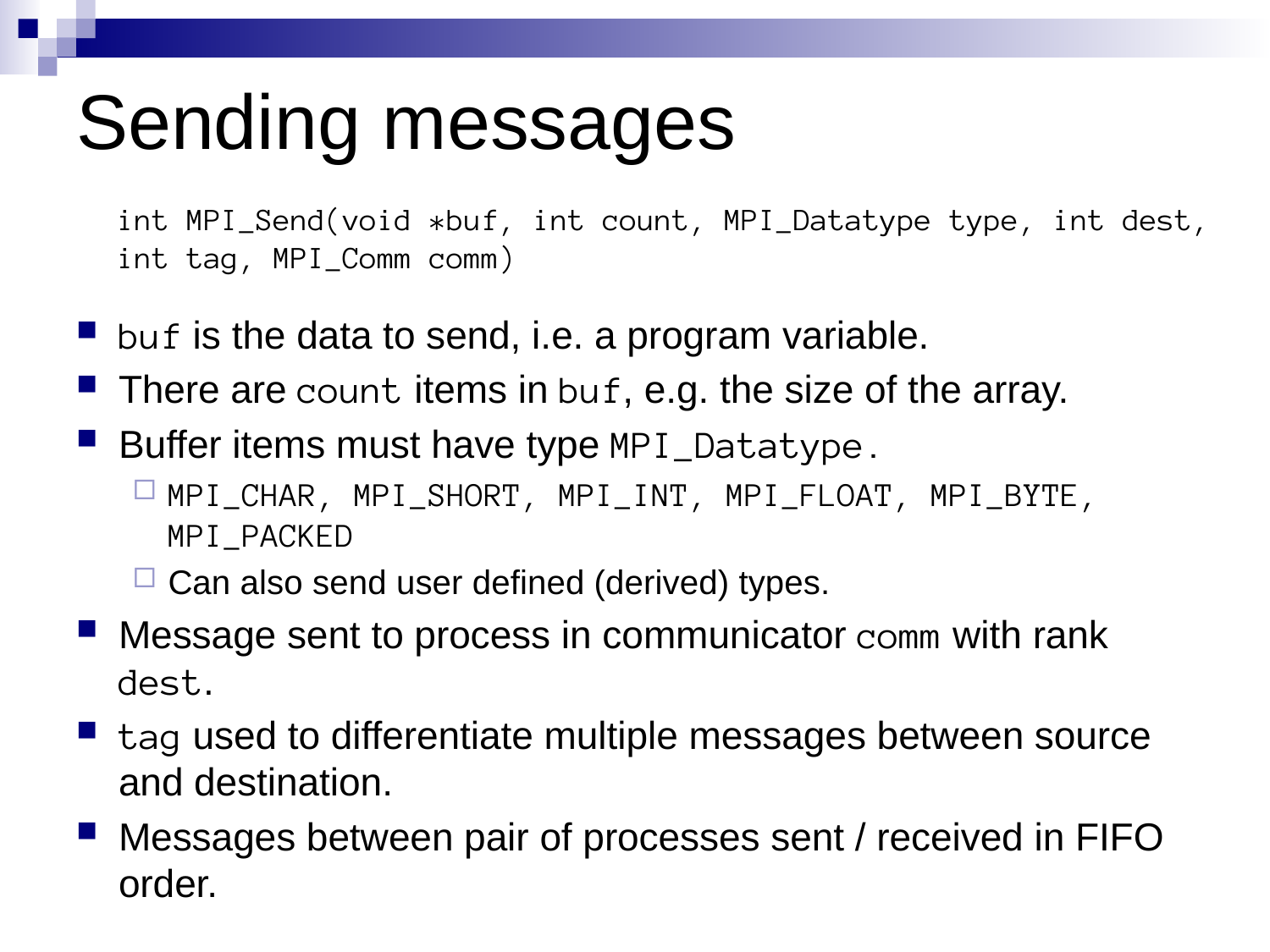

# Sending messages
int MPI_Send(void *buf, int count, MPI_Datatype type, int dest, int tag, MPI_Comm comm)
buf is the data to send, i.e. a program variable.
There are count items in buf, e.g. the size of the array.
Buffer items must have type MPI_Datatype.
MPI_CHAR, MPI_SHORT, MPI_INT, MPI_FLOAT, MPI_BYTE, MPI_PACKED
Can also send user defined (derived) types.
Message sent to process in communicator comm with rank dest.
tag used to differentiate multiple messages between source and destination.
Messages between pair of processes sent / received in FIFO order.